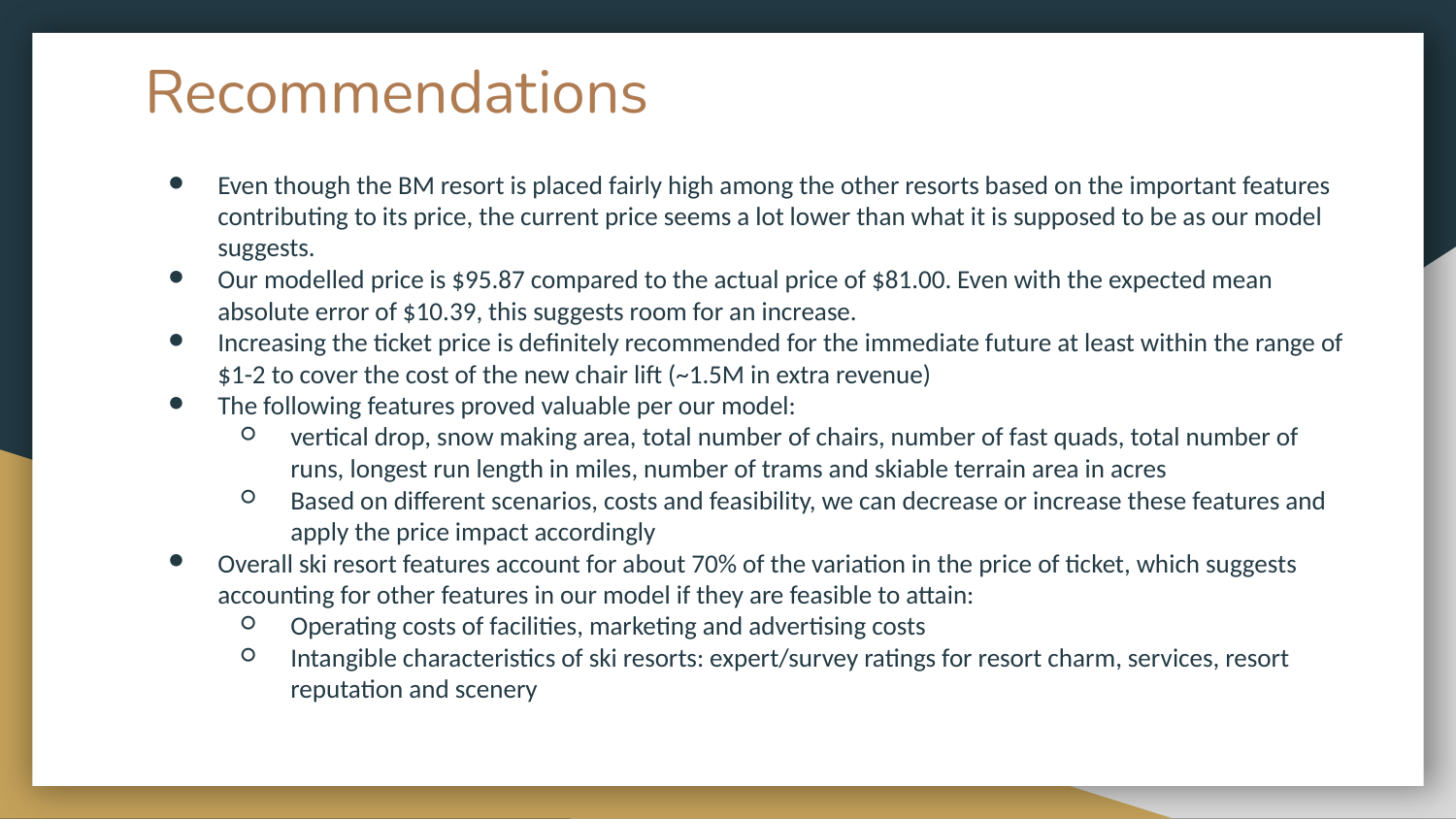

# Recommendations
Even though the BM resort is placed fairly high among the other resorts based on the important features contributing to its price, the current price seems a lot lower than what it is supposed to be as our model suggests.
Our modelled price is $95.87 compared to the actual price of $81.00. Even with the expected mean absolute error of $10.39, this suggests room for an increase.
Increasing the ticket price is definitely recommended for the immediate future at least within the range of  $1-2 to cover the cost of the new chair lift (~1.5M in extra revenue)
The following features proved valuable per our model:
vertical drop, snow making area, total number of chairs, number of fast quads, total number of runs, longest run length in miles, number of trams and skiable terrain area in acres
Based on different scenarios, costs and feasibility, we can decrease or increase these features and apply the price impact accordingly
Overall ski resort features account for about 70% of the variation in the price of ticket, which suggests accounting for other features in our model if they are feasible to attain:
Operating costs of facilities, marketing and advertising costs
Intangible characteristics of ski resorts: expert/survey ratings for resort charm, services, resort reputation and scenery